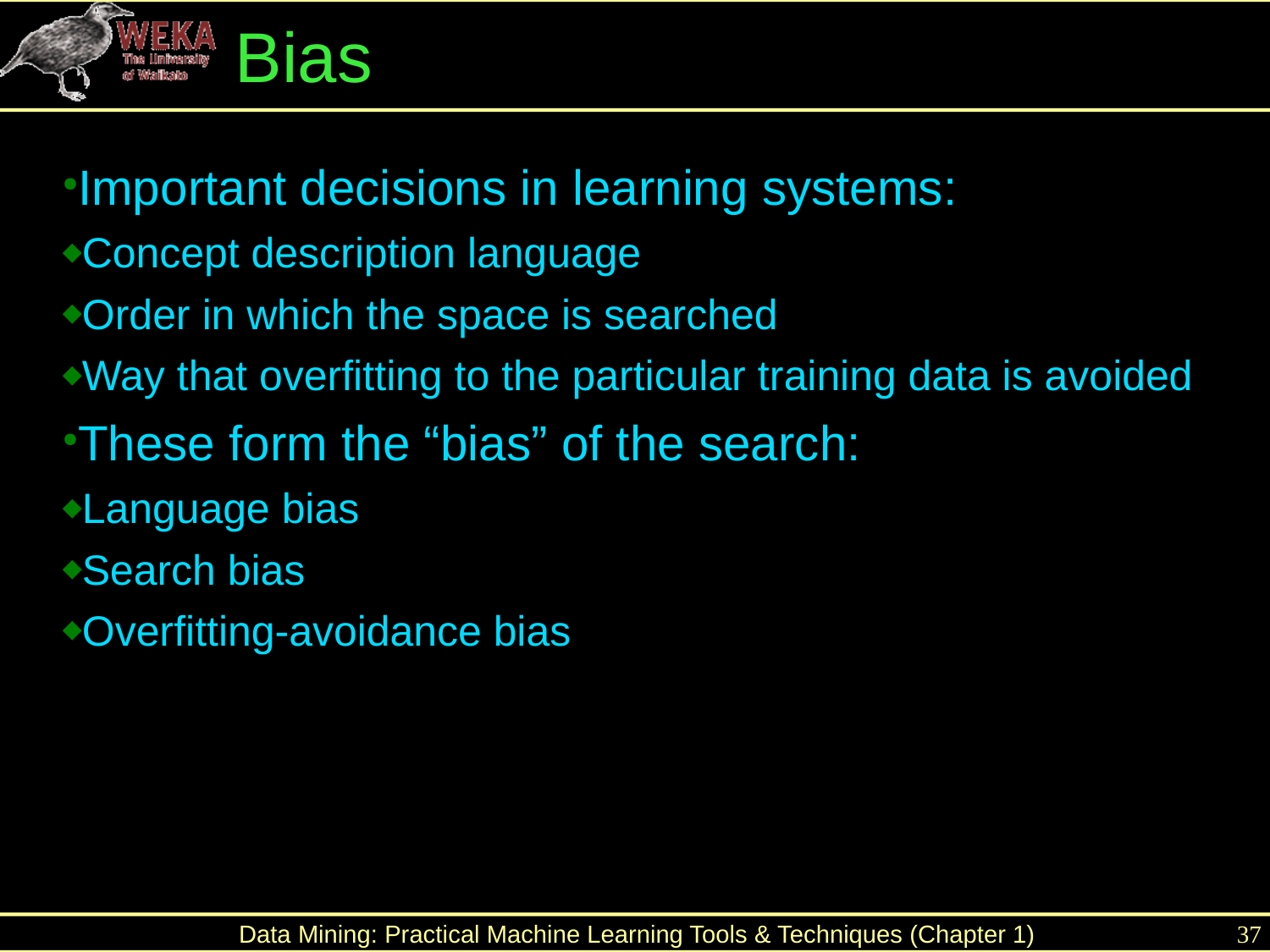

Bias
Important decisions in learning systems:
Concept description language
Order in which the space is searched
Way that overfitting to the particular training data is avoided
These form the “bias” of the search:
Language bias
Search bias
Overfitting-avoidance bias
Data Mining: Practical Machine Learning Tools & Techniques (Chapter 1)
37